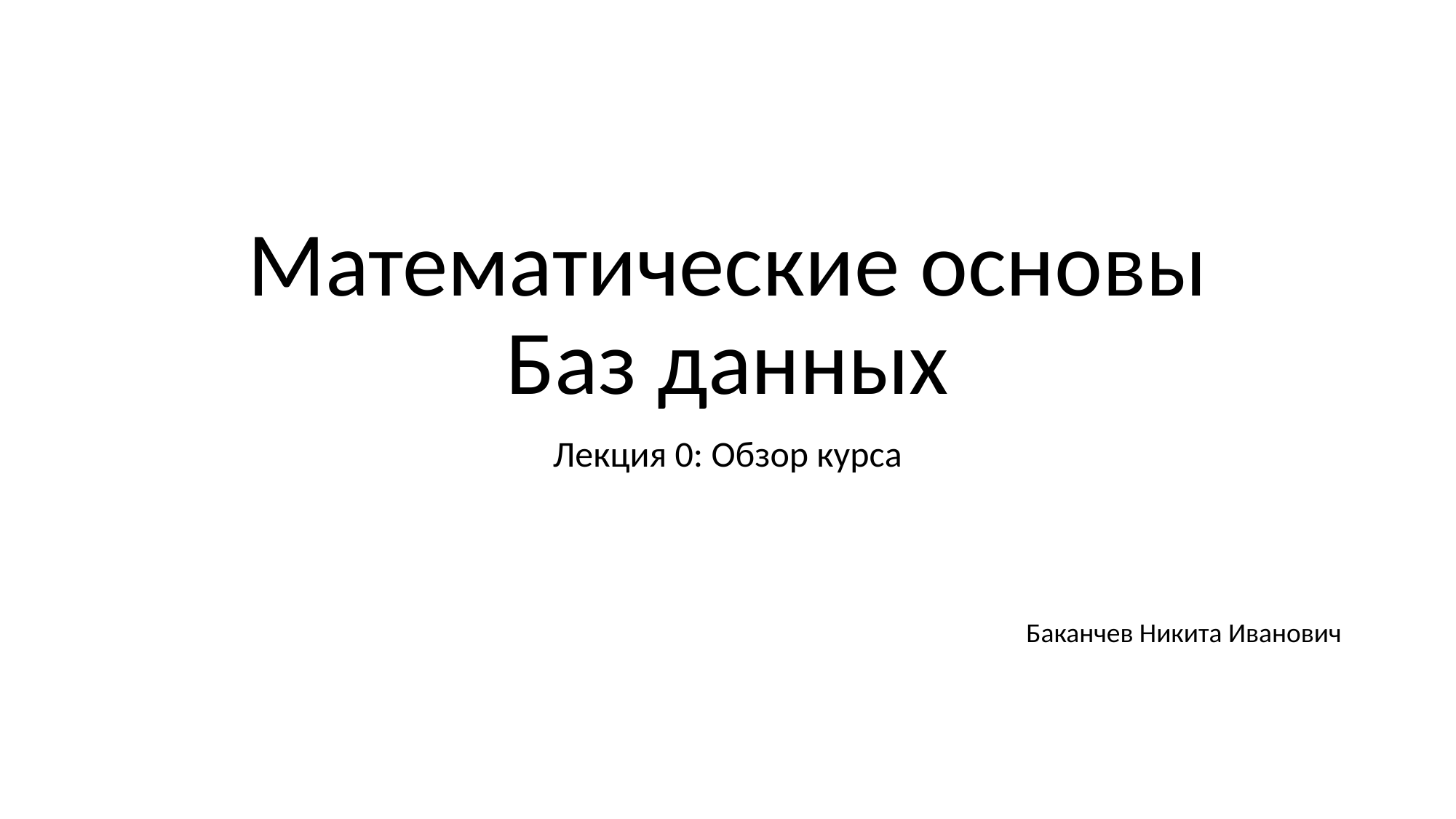

# Математические основы Баз данных
Лекция 0: Обзор курса
Баканчев Никита Иванович